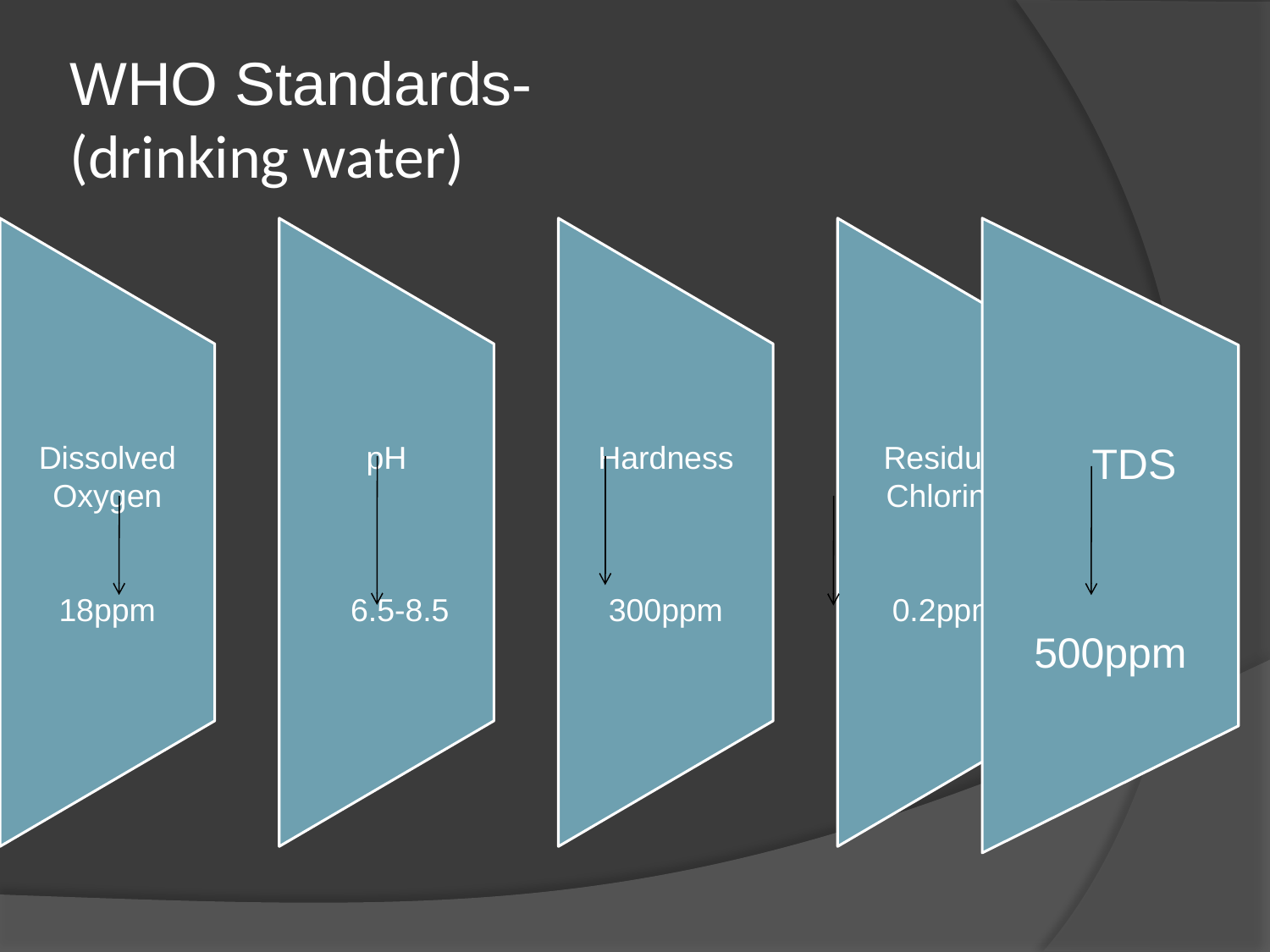

# WHO Standards- (drinking water)
Dissolved
Oxygen
18ppm
Hardness
300ppm
Residual Chlorine
0.2ppm
pH
   6.5-8.5
    TDS
500ppm